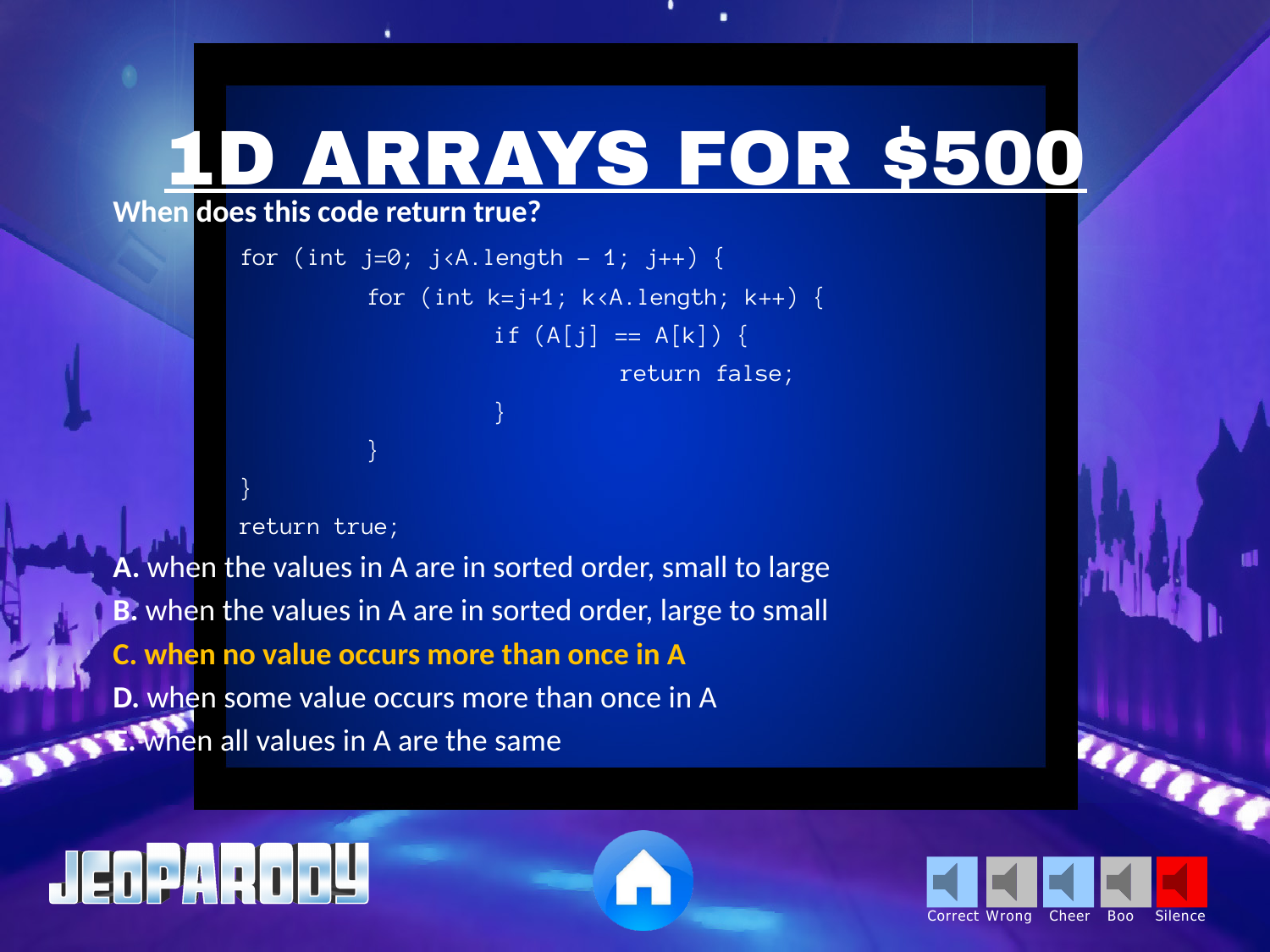

1D ARRAYS FOR $500
When does this code return true?
	for (int j=0; j<A.length - 1; j++) {
		for (int k=j+1; k<A.length; k++) {
			if (A[j] == A[k]) {
				return false;
			}
		}
	}
	return true;
A. when the values in A are in sorted order, small to large
B. when the values in A are in sorted order, large to small
C. when no value occurs more than once in A
D. when some value occurs more than once in A
E. when all values in A are the same